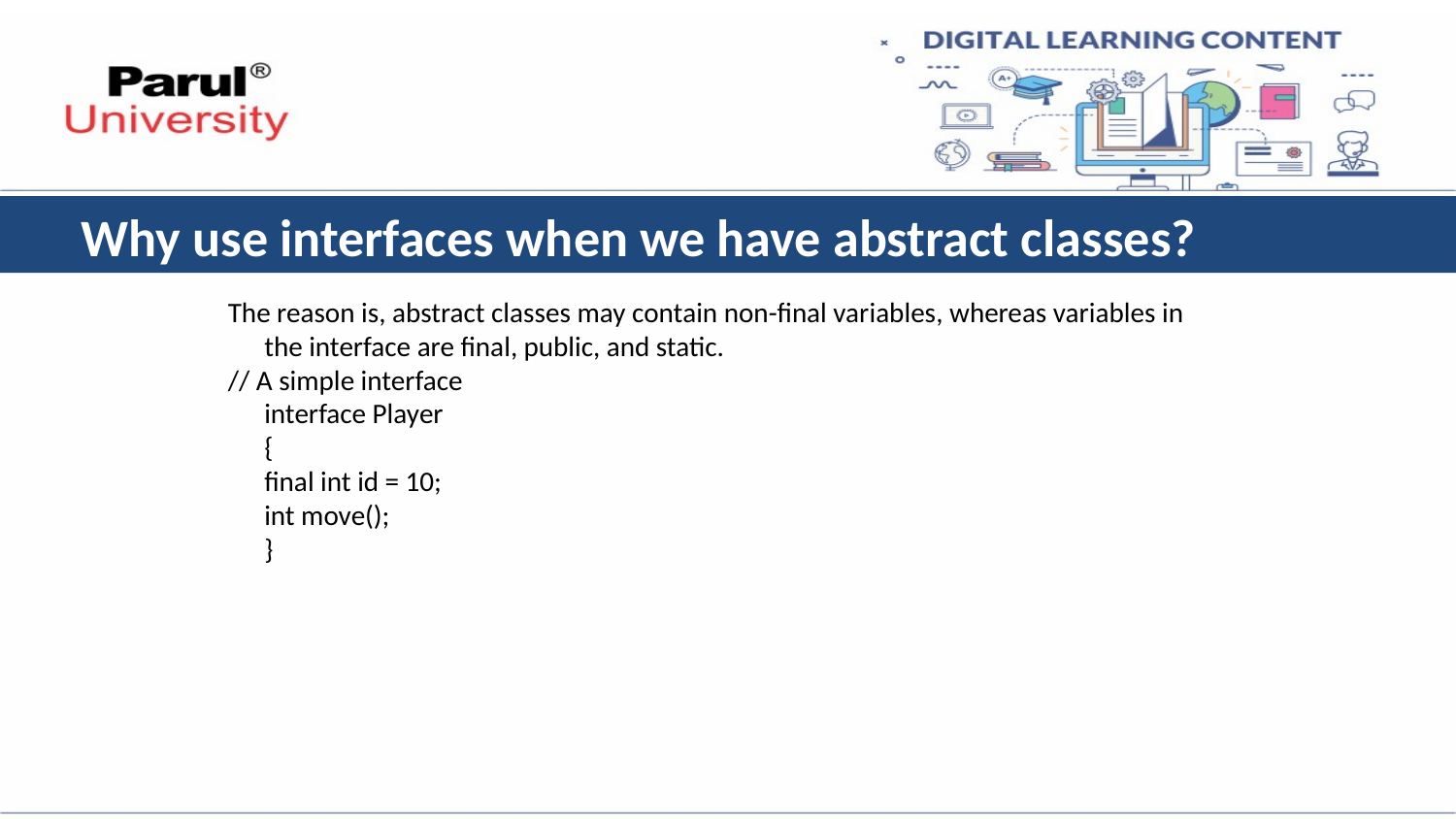

# Why use interfaces when we have abstract classes?
The reason is, abstract classes may contain non-final variables, whereas variables in the interface are final, public, and static.
// A simple interface
interface Player
{
final int id = 10;
int move();
}